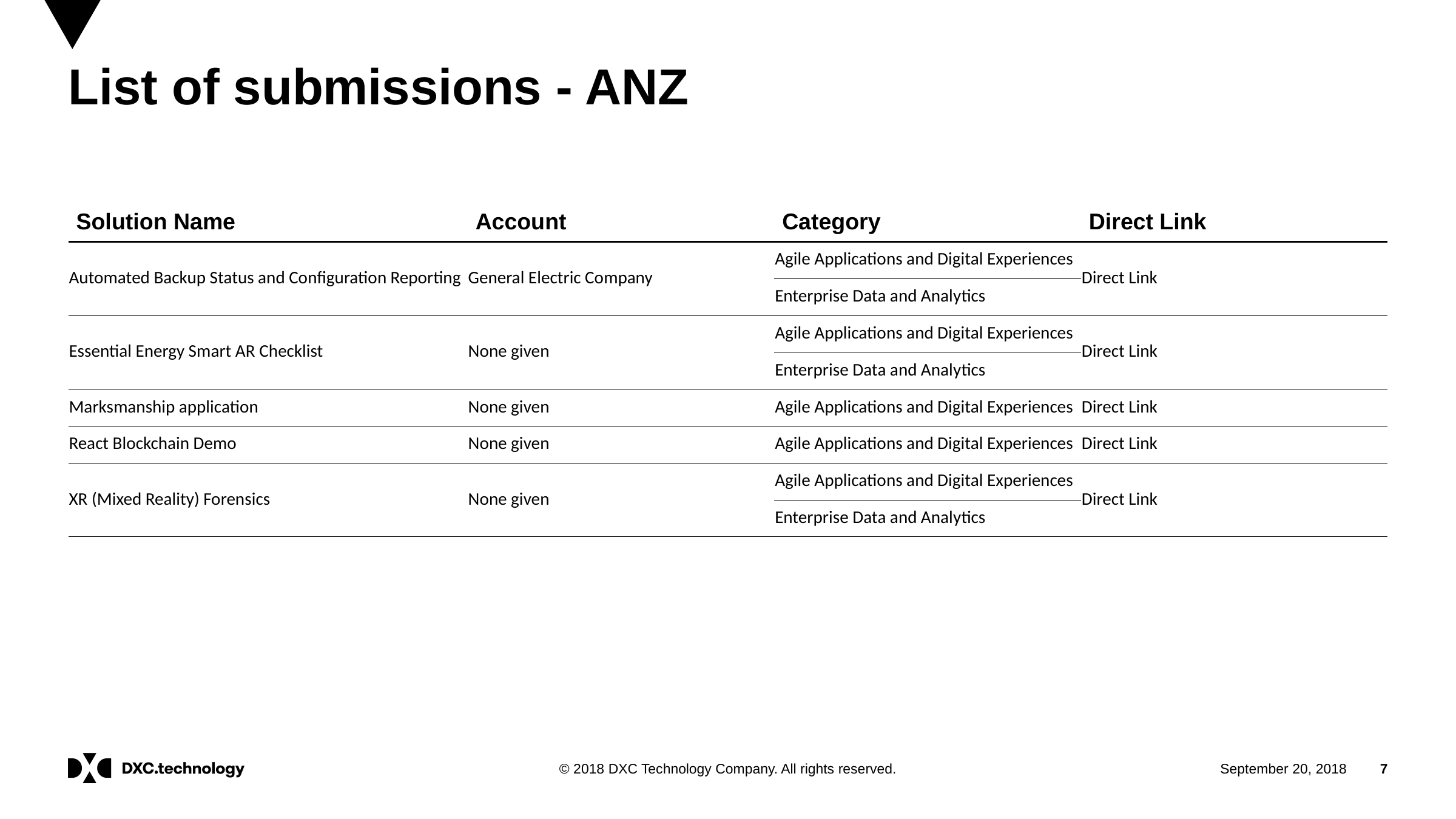

# List of submissions - ANZ
| Solution Name | Account | Category | Direct Link |
| --- | --- | --- | --- |
| Automated Backup Status and Configuration Reporting | General Electric Company | Agile Applications and Digital Experiences | Direct Link |
|  |  | Enterprise Data and Analytics |  |
| Essential Energy Smart AR Checklist | None given | Agile Applications and Digital Experiences | Direct Link |
|  |  | Enterprise Data and Analytics |  |
| Marksmanship application | None given | Agile Applications and Digital Experiences | Direct Link |
| React Blockchain Demo | None given | Agile Applications and Digital Experiences | Direct Link |
| XR (Mixed Reality) Forensics | None given | Agile Applications and Digital Experiences | Direct Link |
|  |  | Enterprise Data and Analytics |  |